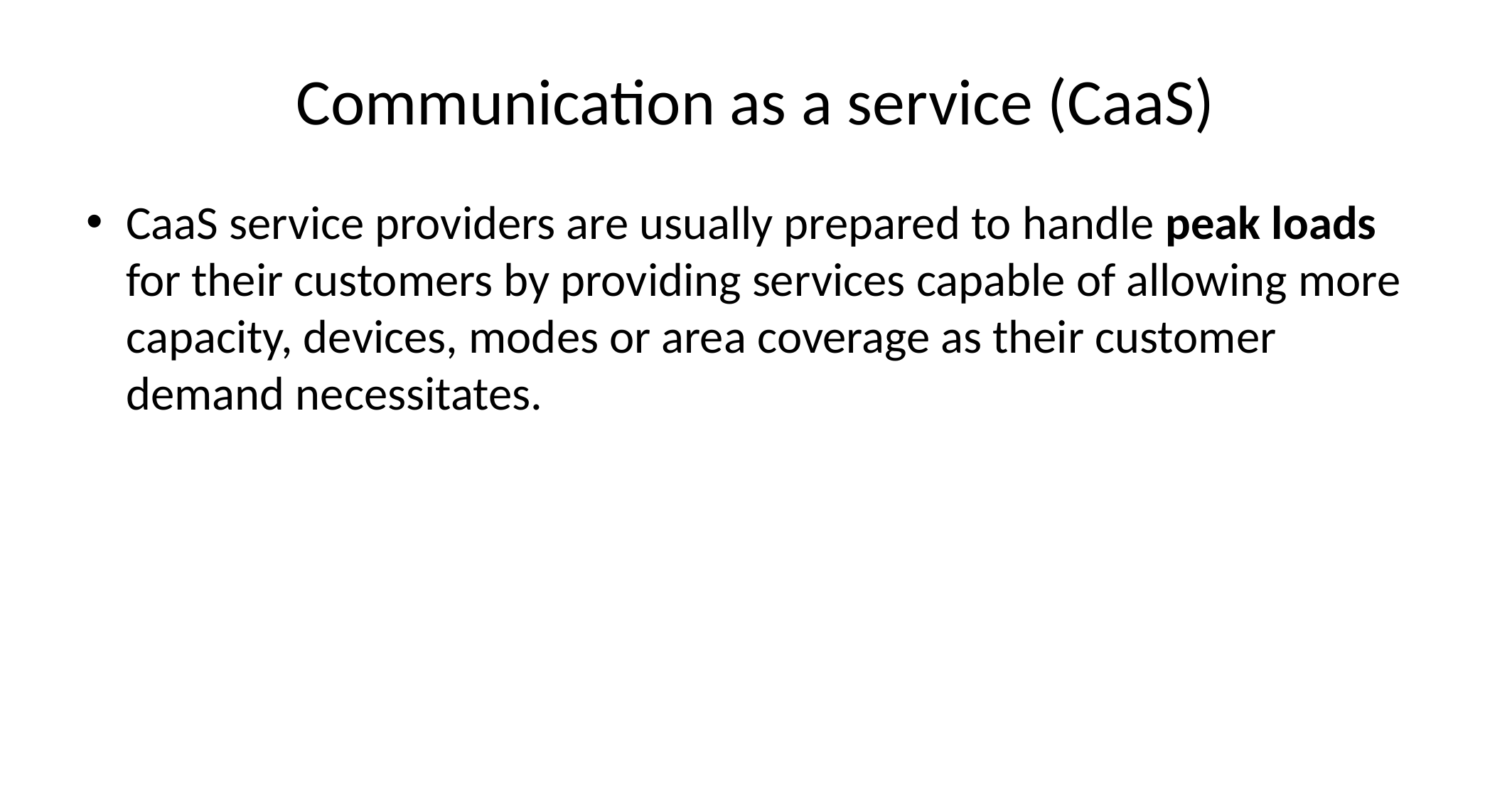

# Communication as a service (CaaS)
CaaS service providers are usually prepared to handle peak loads for their customers by providing services capable of allowing more capacity, devices, modes or area coverage as their customer demand necessitates.